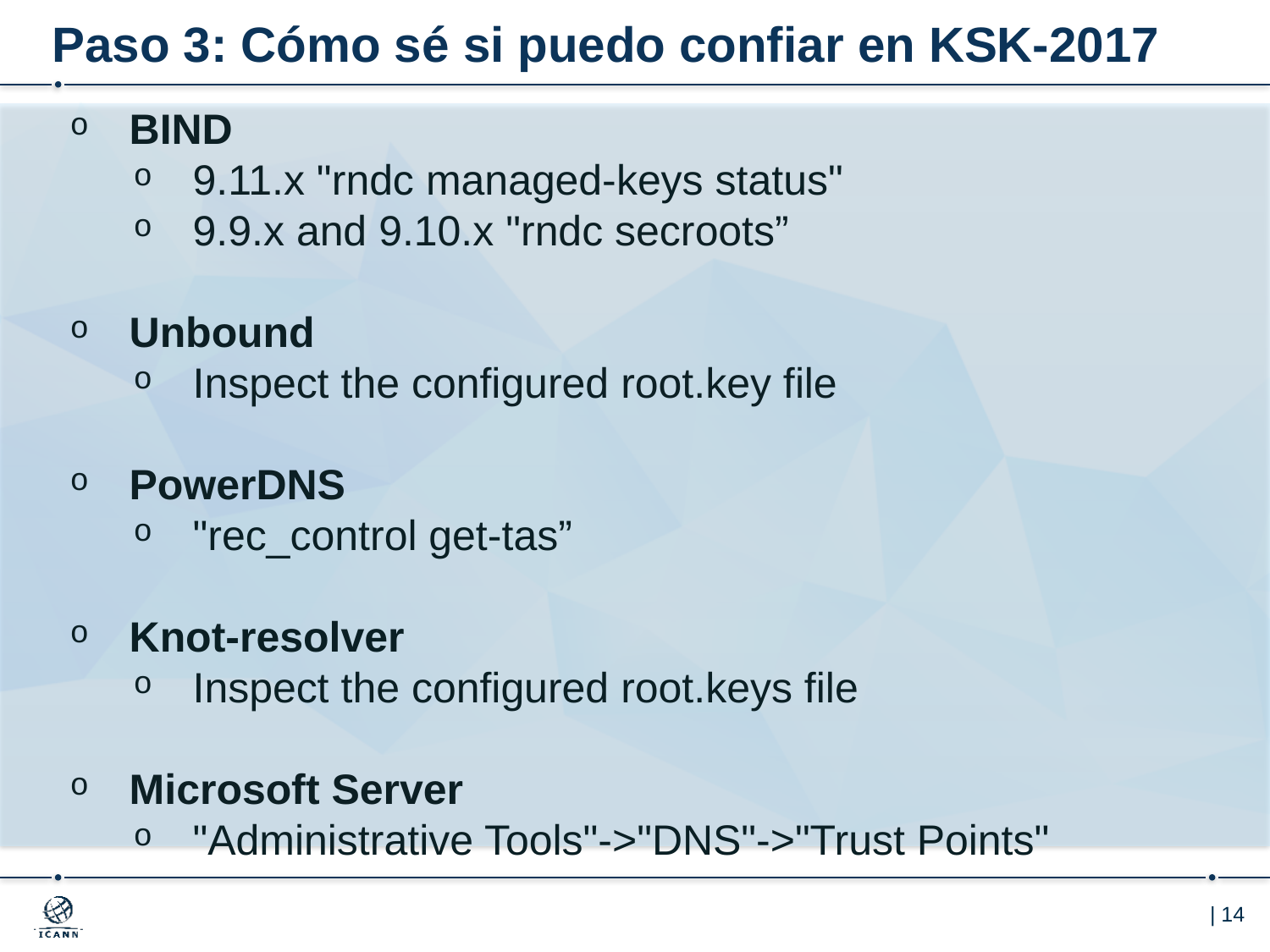

# Paso 3: Cómo sé si puedo confiar en KSK-2017
 BIND
 9.11.x "rndc managed-keys status"
 9.9.x and 9.10.x "rndc secroots”
 Unbound
 Inspect the configured root.key file
 PowerDNS
 "rec_control get-tas”
 Knot-resolver
 Inspect the configured root.keys file
 Microsoft Server
 "Administrative Tools"->"DNS"->"Trust Points"